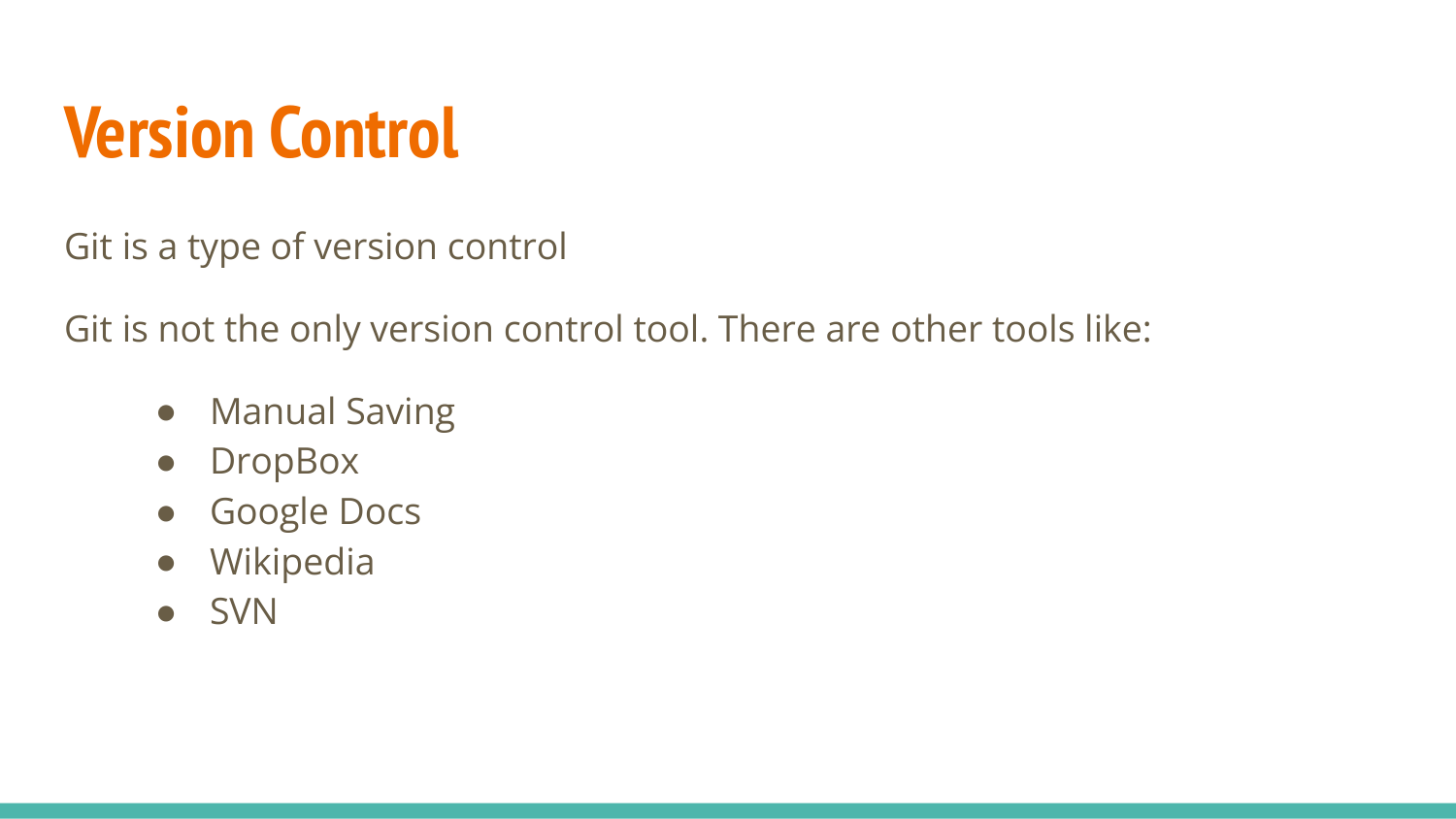

# Version Control
Git is a type of version control
Git is not the only version control tool. There are other tools like:
Manual Saving
DropBox
Google Docs
Wikipedia
SVN